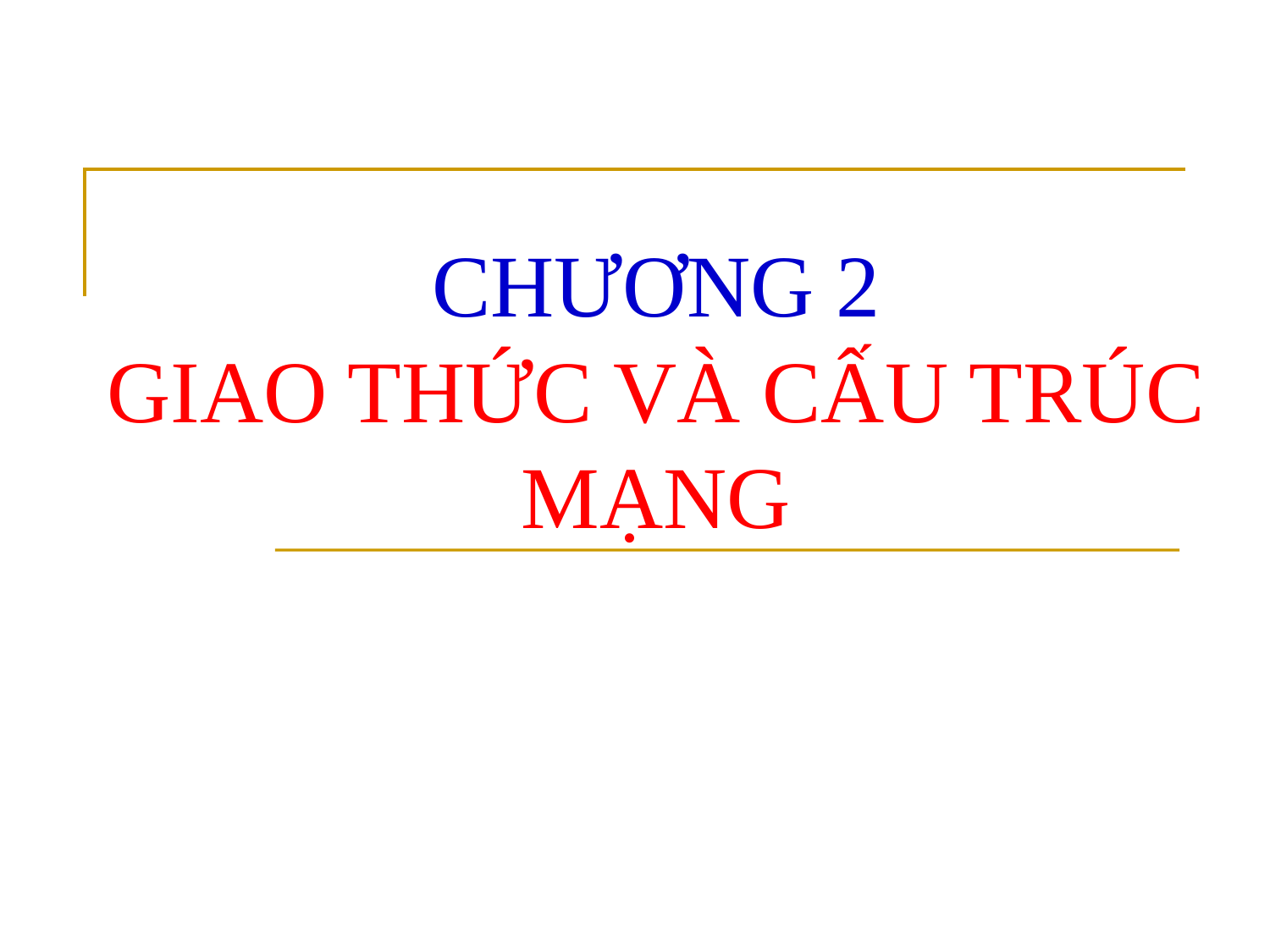

# CHƯƠNG 2 GIAO THỨC VÀ CẤU TRÚC MẠNG